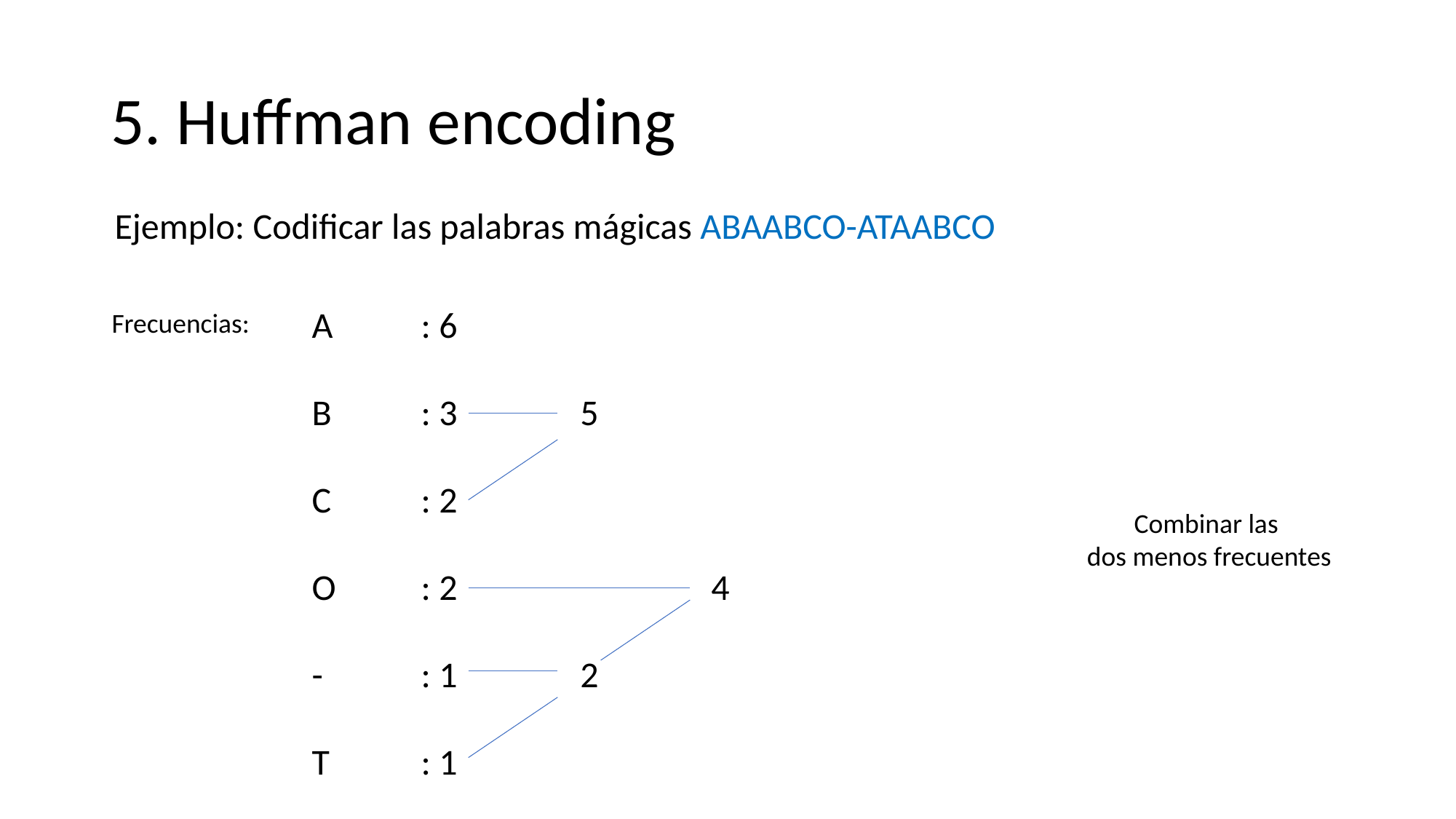

# 5. Huffman encoding
Ejemplo: Codificar las palabras mágicas ABAABCO-ATAABCO

A 	: 6

B	: 3               5

C	: 2

O	: 2                               4

-	: 1               2

T	: 1
Frecuencias:
Combinar las
dos menos frecuentes